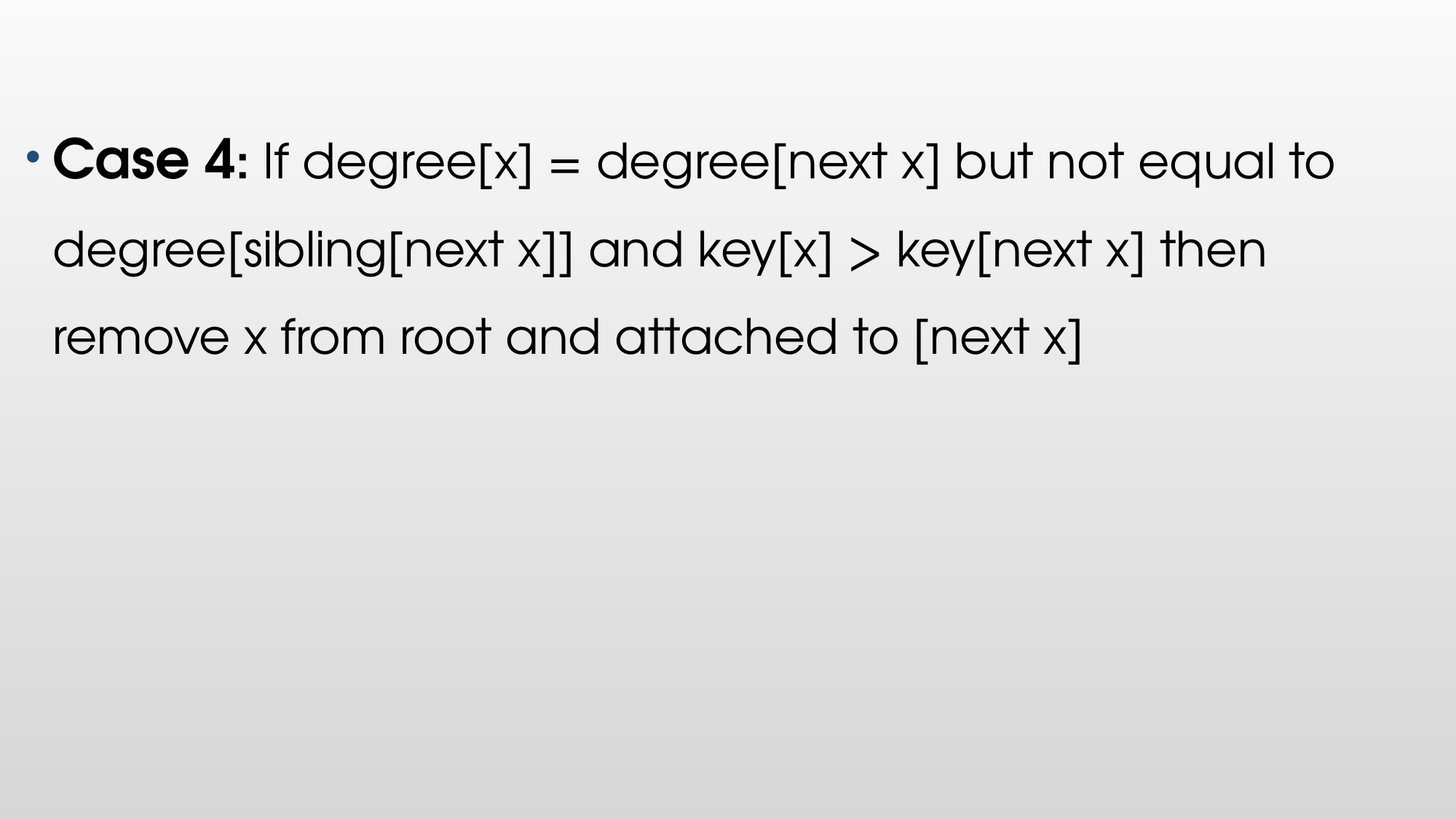

#
Case 4: If degree[x] = degree[next x] but not equal to degree[sibling[next x]] and key[x] > key[next x] then remove x from root and attached to [next x]